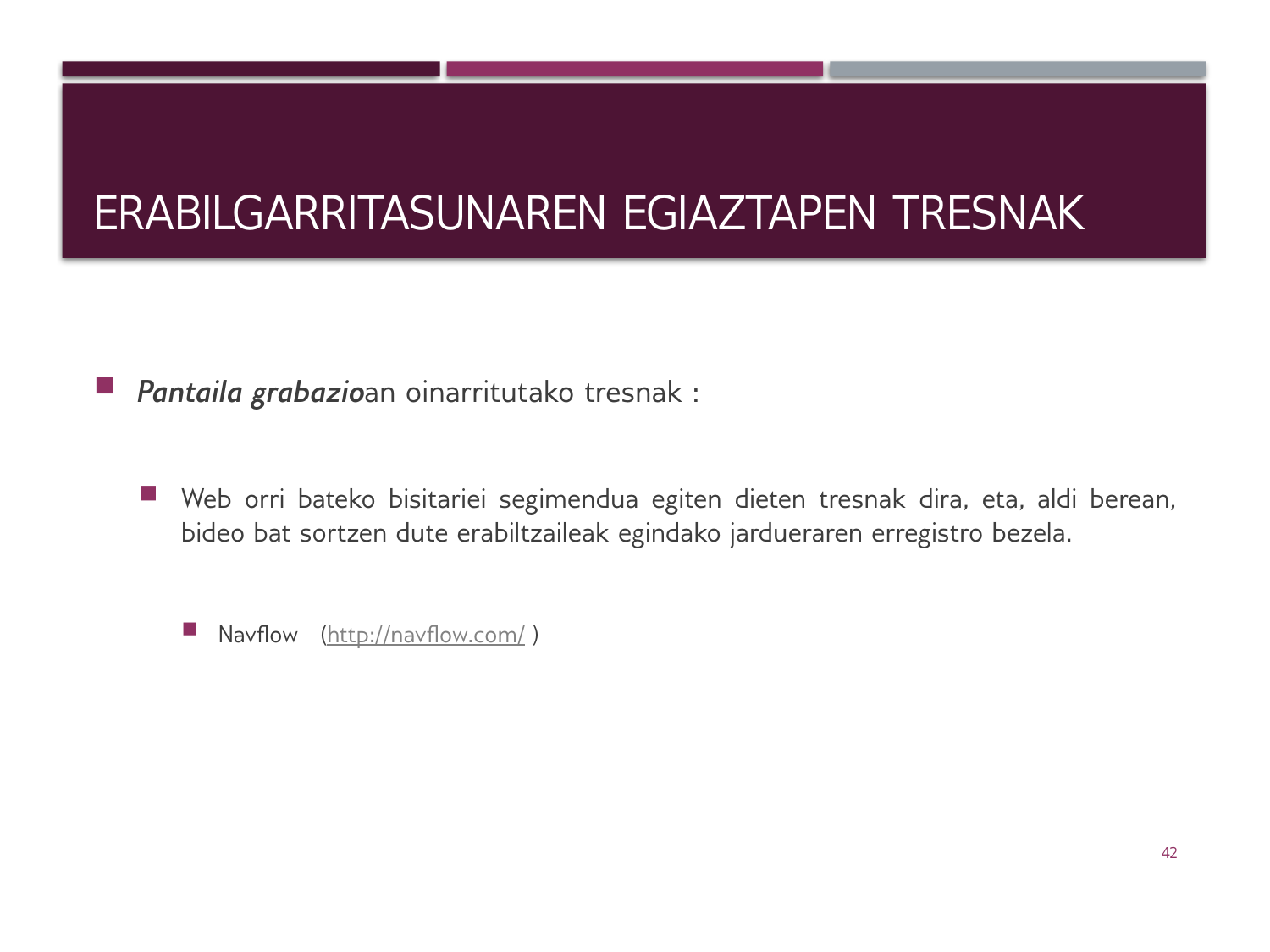

# Erabilgarritasunaren egiaztapen tresnak

Pantaila grabazioan oinarritutako tresnak :

Web orri bateko bisitariei segimendua egiten dieten tresnak dira, eta, aldi berean, bideo bat sortzen dute erabiltzaileak egindako jardueraren erregistro bezela.

Navflow   (http://navflow.com/ )

42